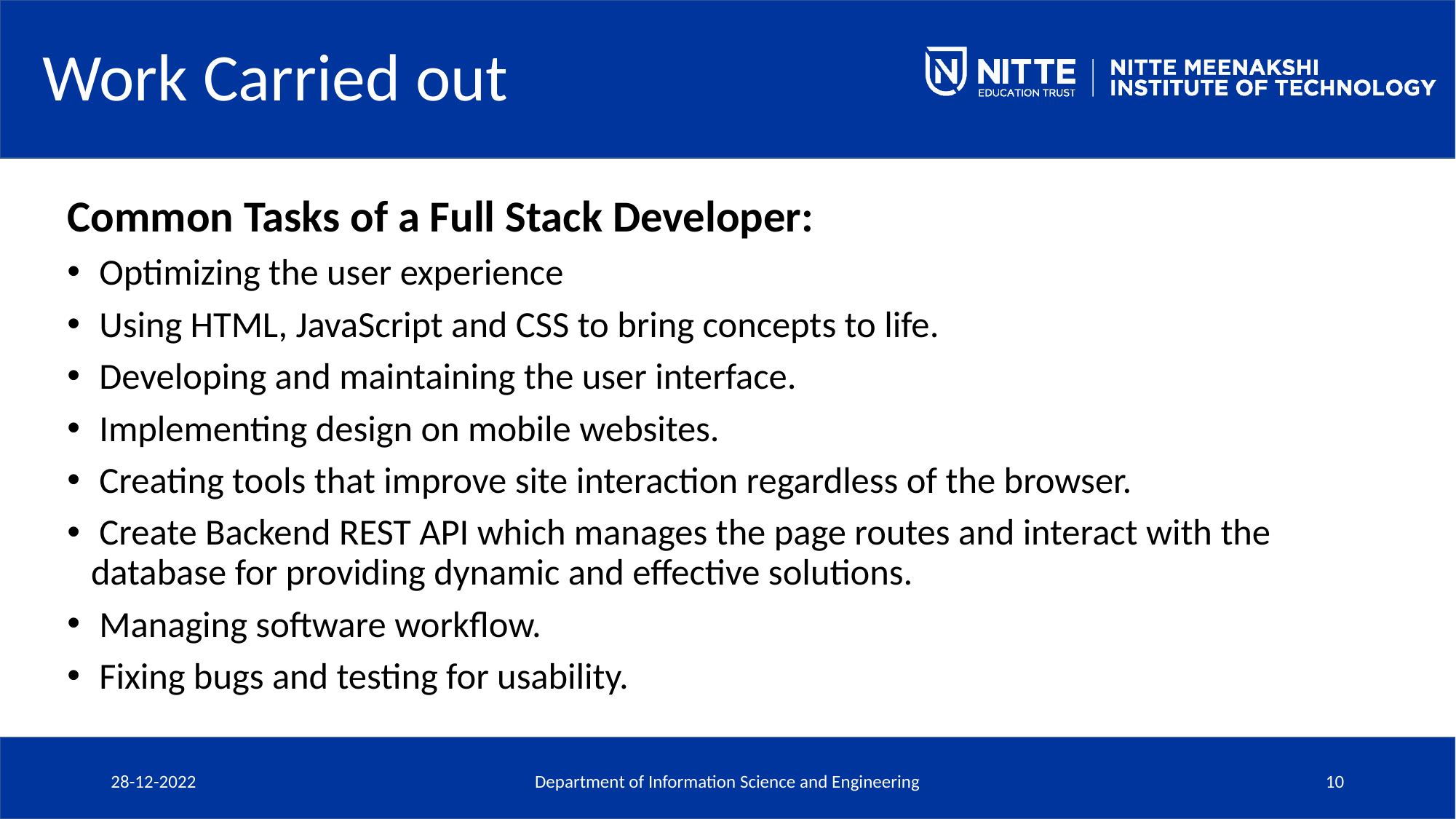

# Work Carried out
Common Tasks of a Full Stack Developer:
 Optimizing the user experience
 Using HTML, JavaScript and CSS to bring concepts to life.
 Developing and maintaining the user interface.
 Implementing design on mobile websites.
 Creating tools that improve site interaction regardless of the browser.
 Create Backend REST API which manages the page routes and interact with the database for providing dynamic and effective solutions.
 Managing software workflow.
 Fixing bugs and testing for usability.

28-12-2022
Department of Information Science and Engineering
10